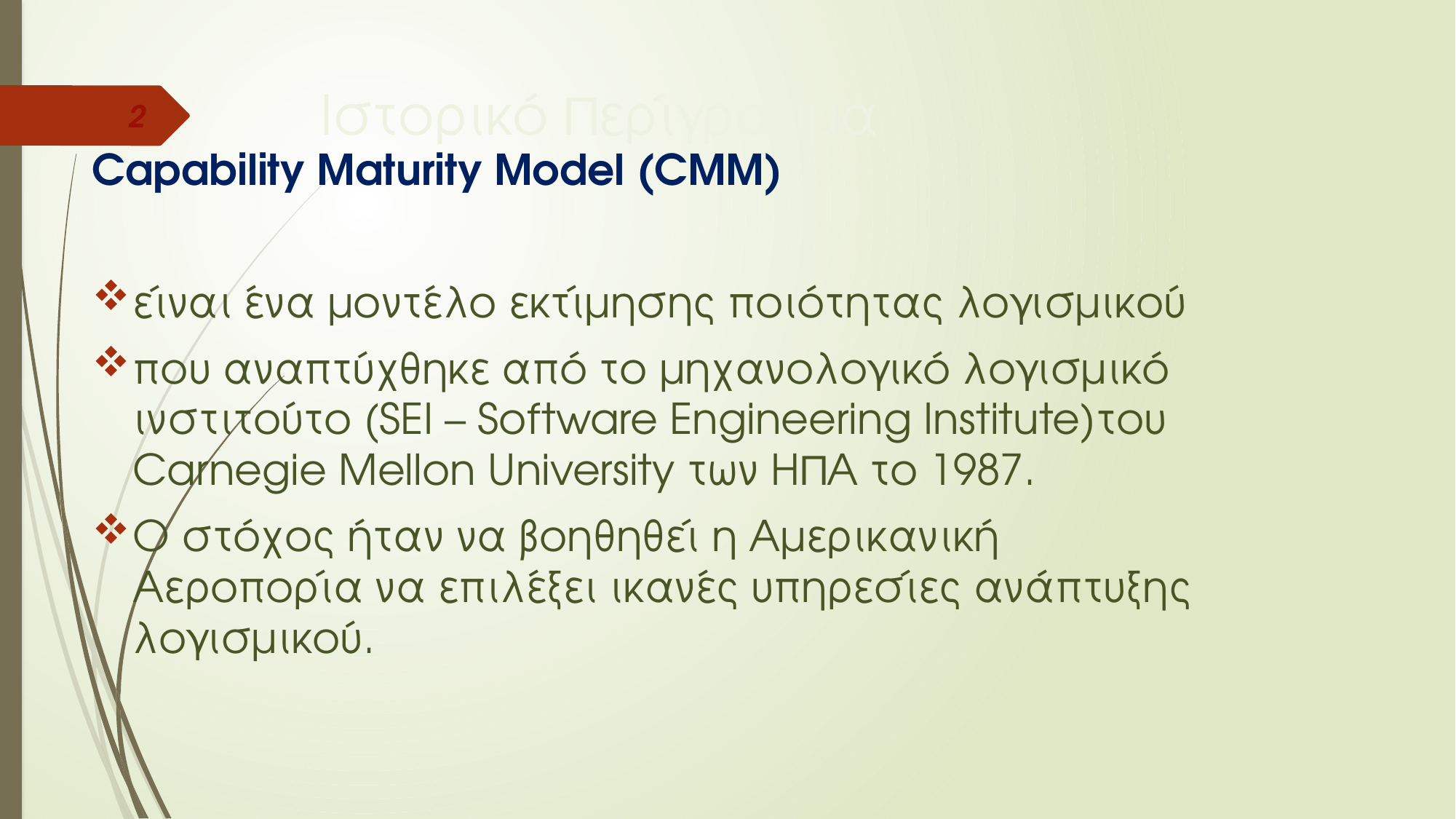

# Ιστορικό Περίγραμμα
2
Capability Maturity Model (CMM)

είναι ένα μοντέλο εκτίμησης ποιότητας λογισμικού
που αναπτύχθηκε από το μηχανολογικό λογισμικό ινστιτούτο (SEI – Software Engineering Institute)του Carnegie Mellon University των ΗΠΑ το 1987.
Ο στόχος ήταν να βοηθηθεί η Αμερικανική Αεροπορία να επιλέξει ικανές υπηρεσίες ανάπτυξης λογισμικού.